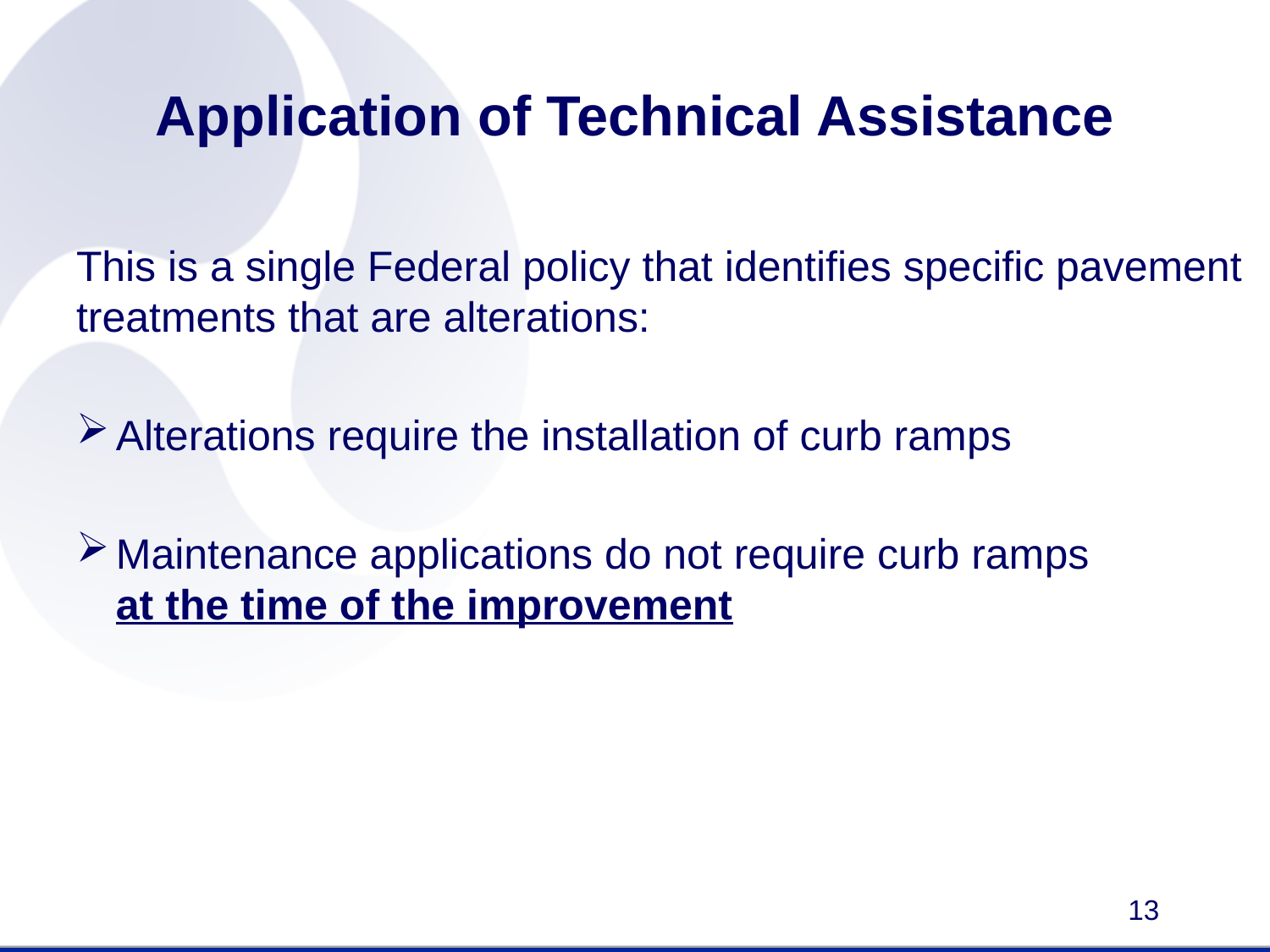

# Application of Technical Assistance
This is a single Federal policy that identifies specific pavement treatments that are alterations:

Alterations require the installation of curb ramps

Maintenance applications do not require curb ramps
at the time of the improvement